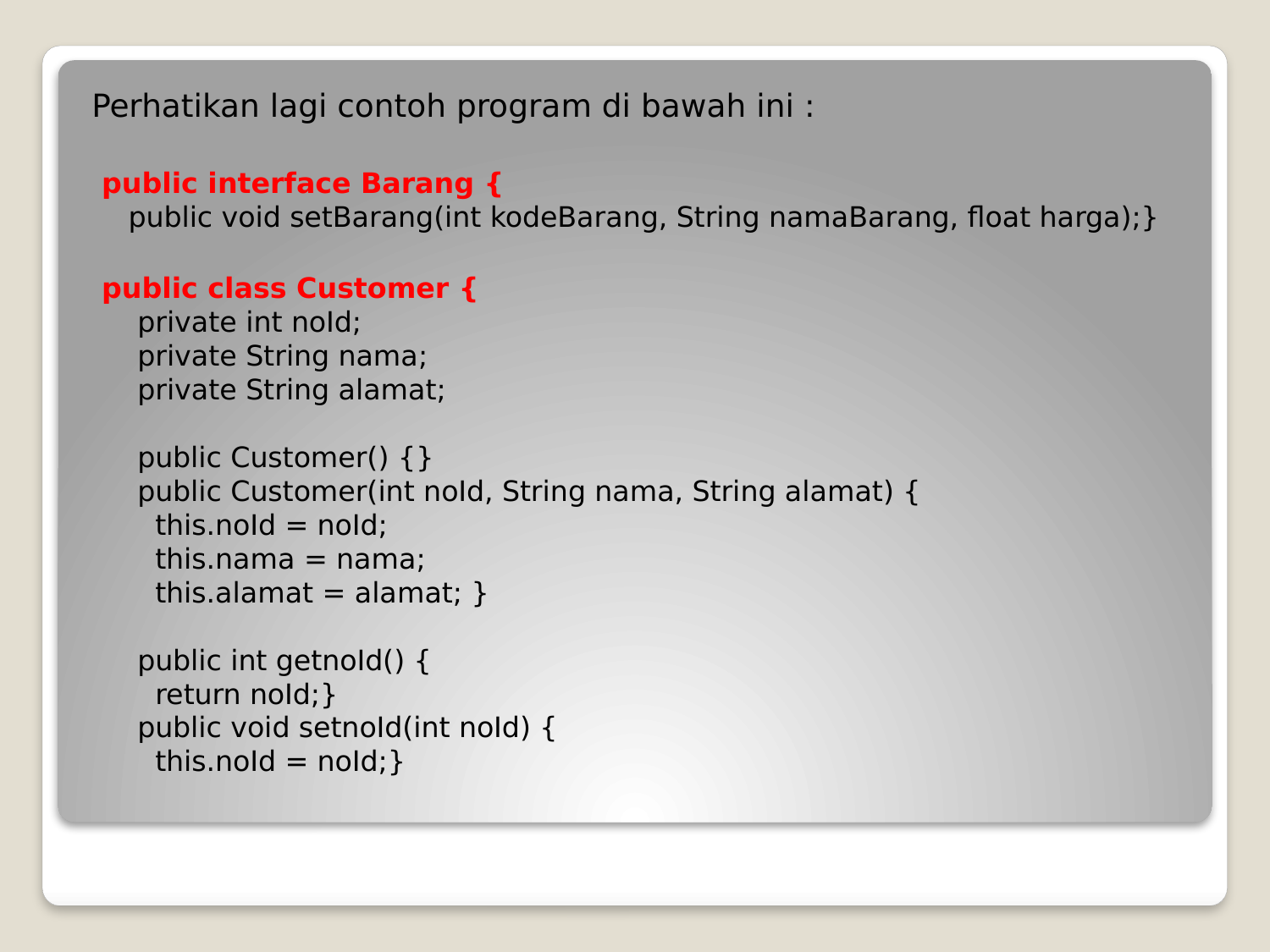

Perhatikan lagi contoh program di bawah ini :
public interface Barang {
   public void setBarang(int kodeBarang, String namaBarang, float harga);}

public class Customer {
    private int noId;
    private String nama;
    private String alamat;

    public Customer() {}
    public Customer(int noId, String nama, String alamat) {
      this.noId = noId;
      this.nama = nama;
      this.alamat = alamat; }

    public int getnoId() {
      return noId;}
    public void setnoId(int noId) {
      this.noId = noId;}